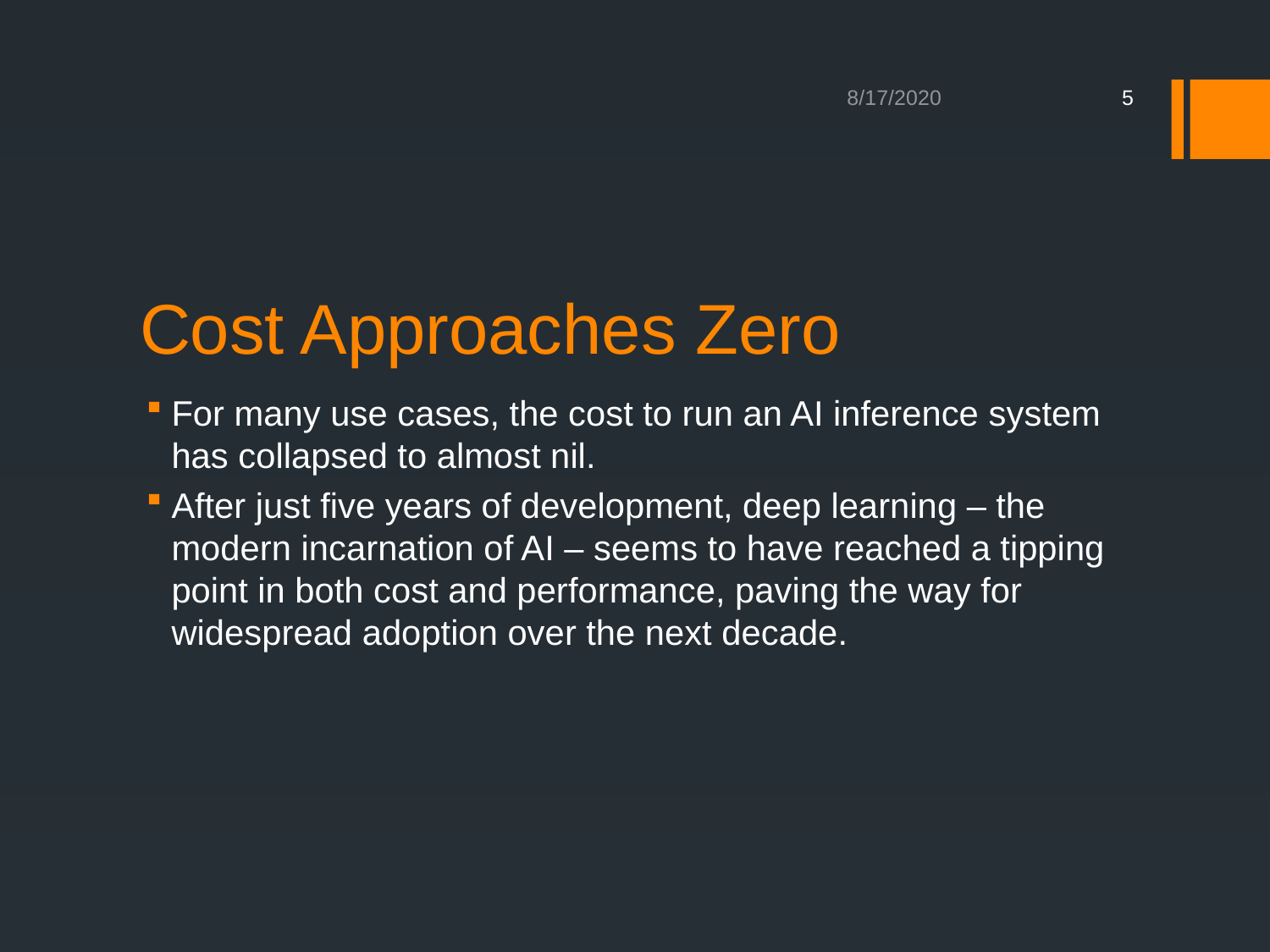

8/17/2020
5

# Cost Approaches Zero
For many use cases, the cost to run an AI inference system has collapsed to almost nil.
After just five years of development, deep learning – the modern incarnation of AI – seems to have reached a tipping point in both cost and performance, paving the way for widespread adoption over the next decade.